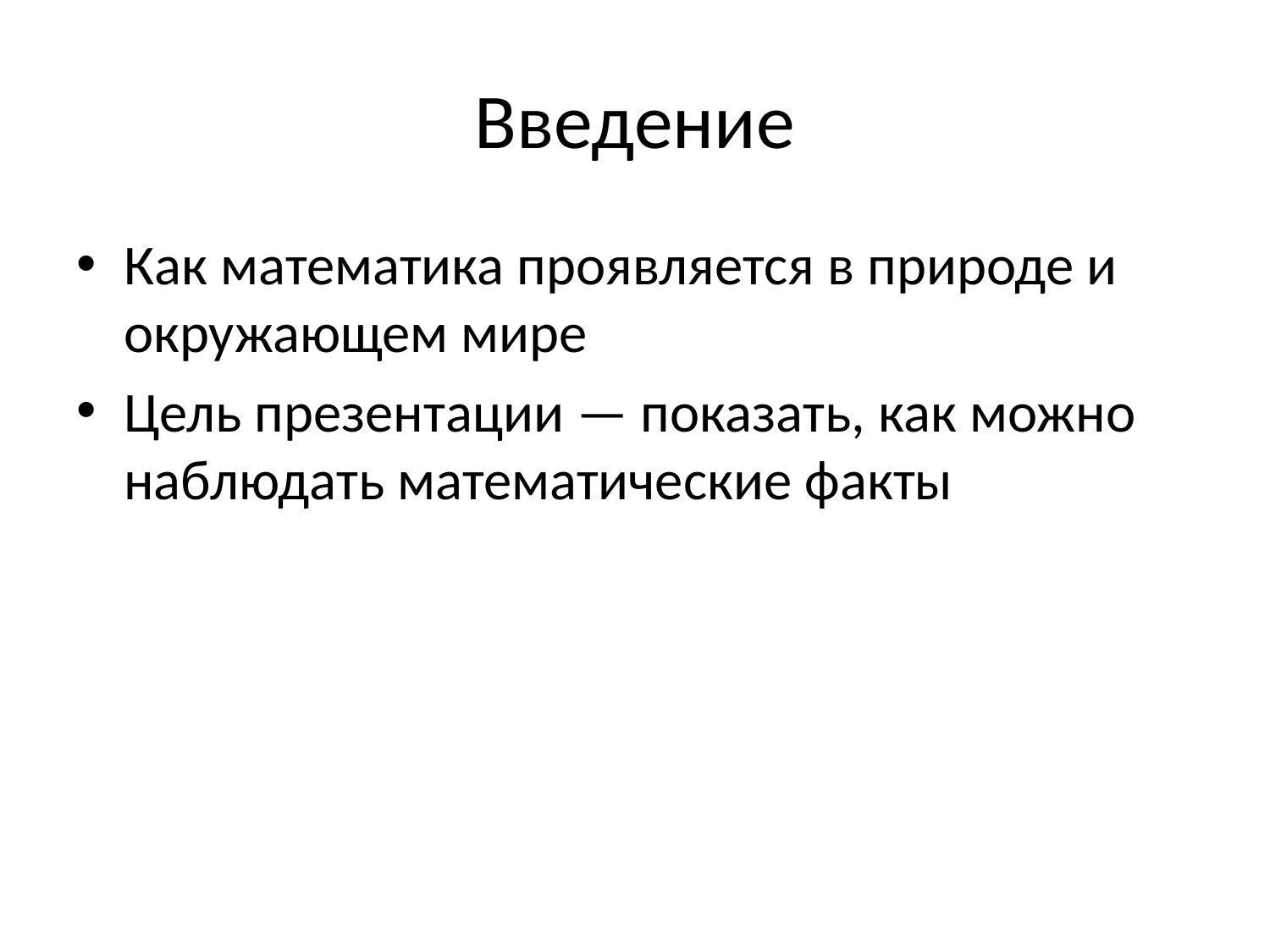

# Введение
Как математика проявляется в природе и окружающем мире
Цель презентации — показать, как можно наблюдать математические факты